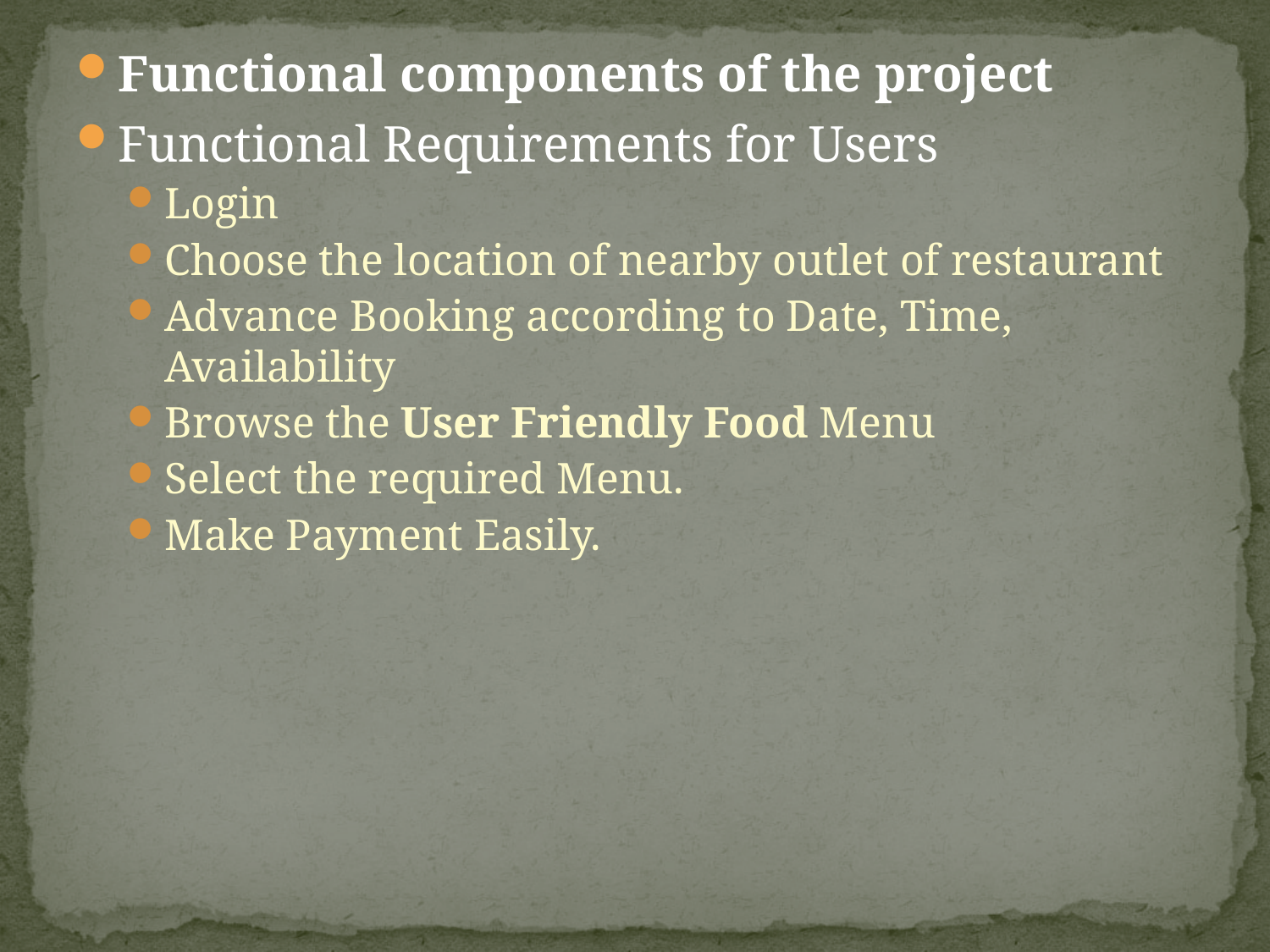

Functional components of the project
Functional Requirements for Users
Login
Choose the location of nearby outlet of restaurant
Advance Booking according to Date, Time, Availability
Browse the User Friendly Food Menu
Select the required Menu.
Make Payment Easily.